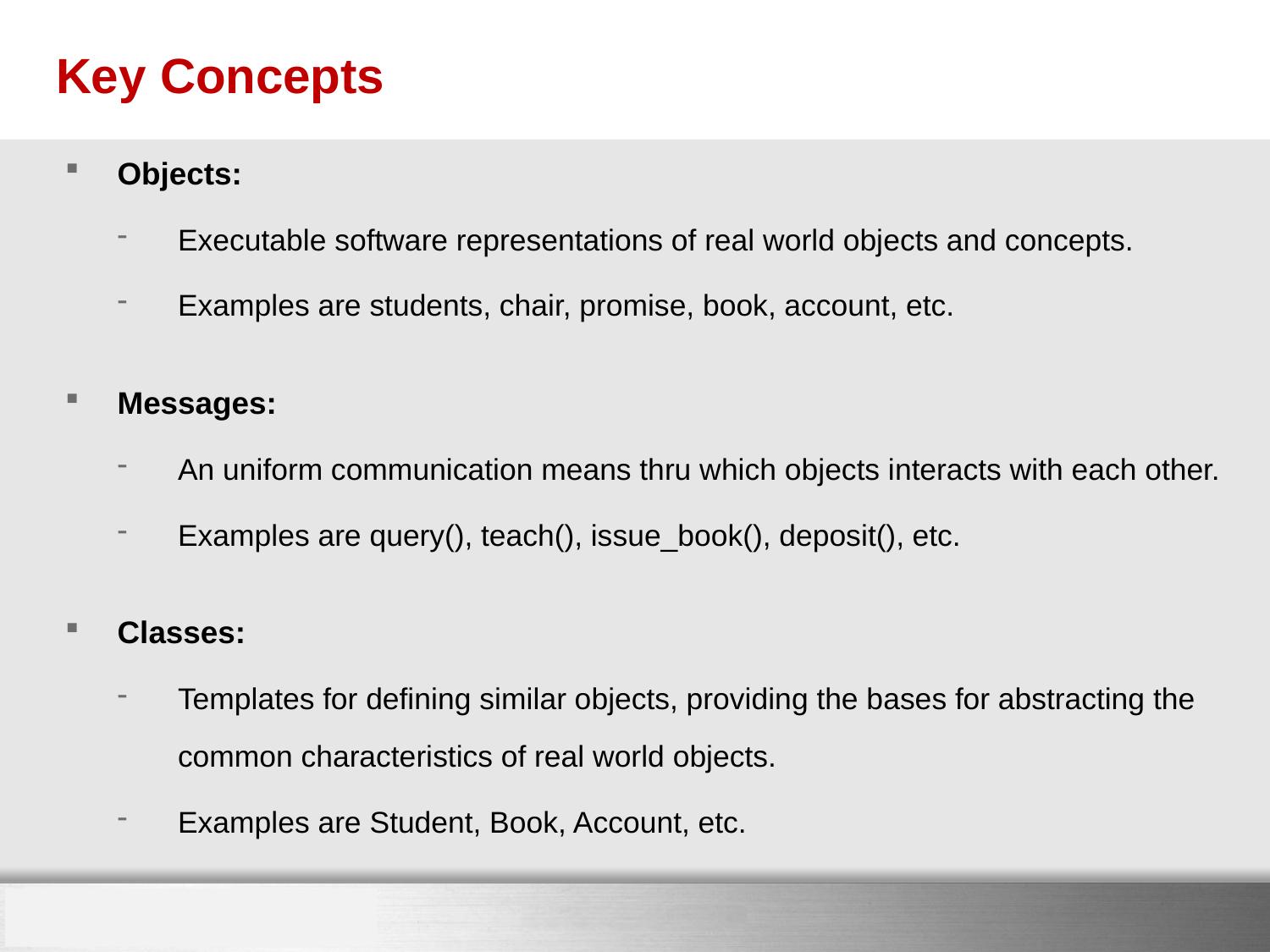

# Key Concepts
Objects:
Executable software representations of real world objects and concepts.
Examples are students, chair, promise, book, account, etc.

Messages:
An uniform communication means thru which objects interacts with each other.
Examples are query(), teach(), issue_book(), deposit(), etc.

Classes:
Templates for defining similar objects, providing the bases for abstracting the common characteristics of real world objects.
Examples are Student, Book, Account, etc.